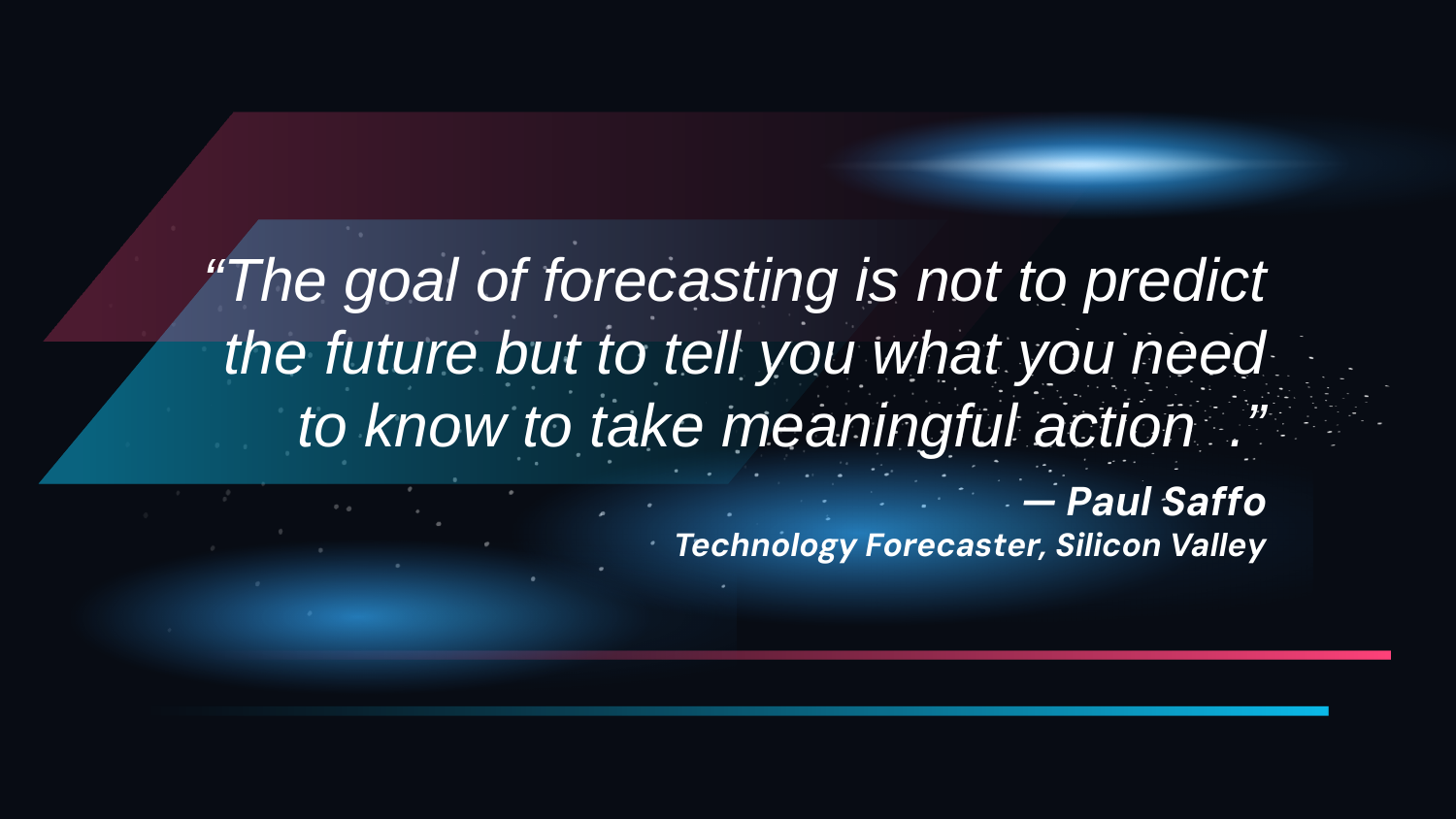

“The goal of forecasting is not to predict the future but to tell you what you need to know to take meaningful action  .”
# — Paul Saffo Technology Forecaster, Silicon Valley